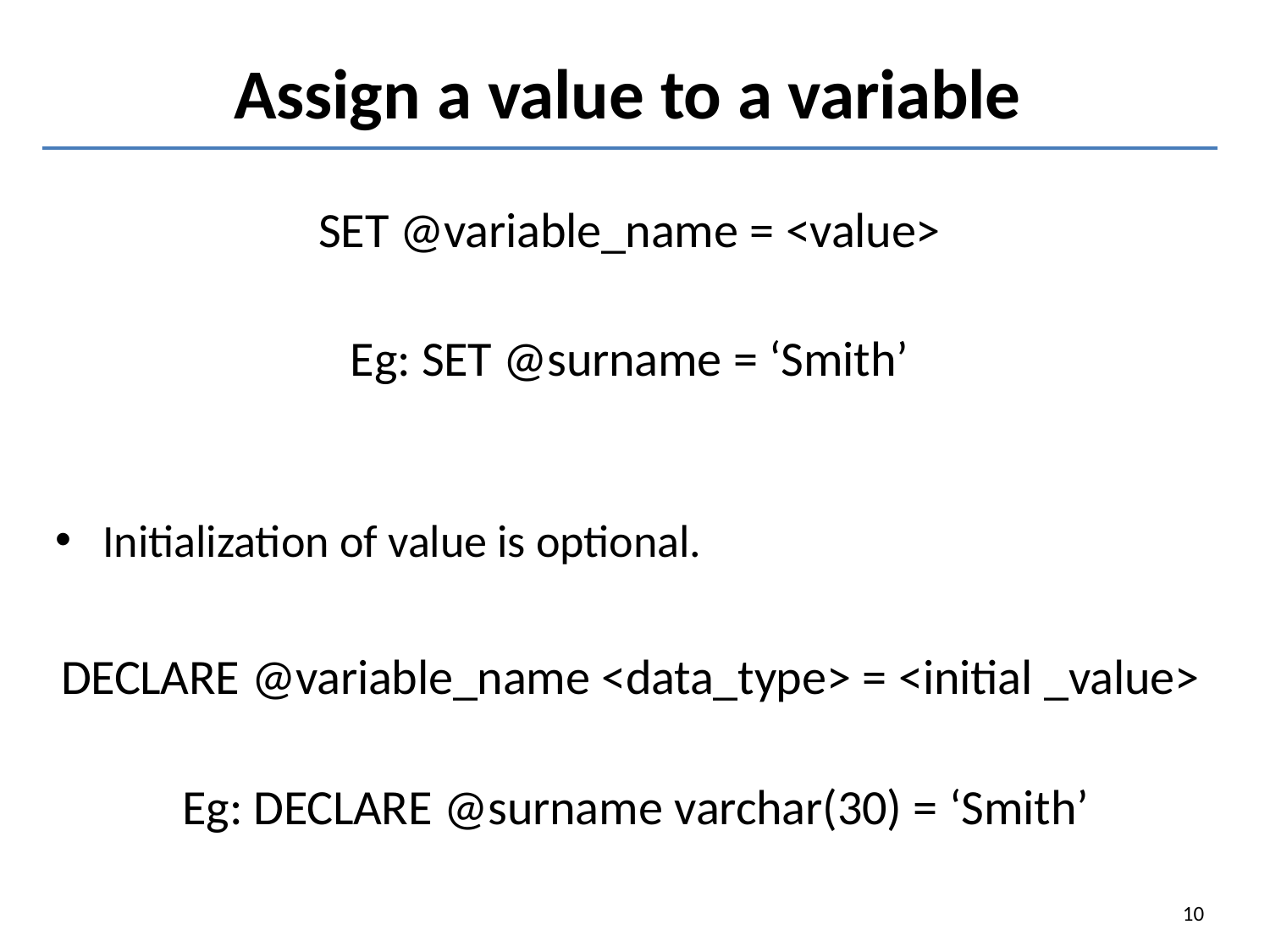

# Assign a value to a variable
SET @variable_name = <value>

Eg: SET @surname = ‘Smith’

Initialization of value is optional.
DECLARE @variable_name <data_type> = <initial _value>  Eg: DECLARE @surname varchar(30) = ‘Smith’
10